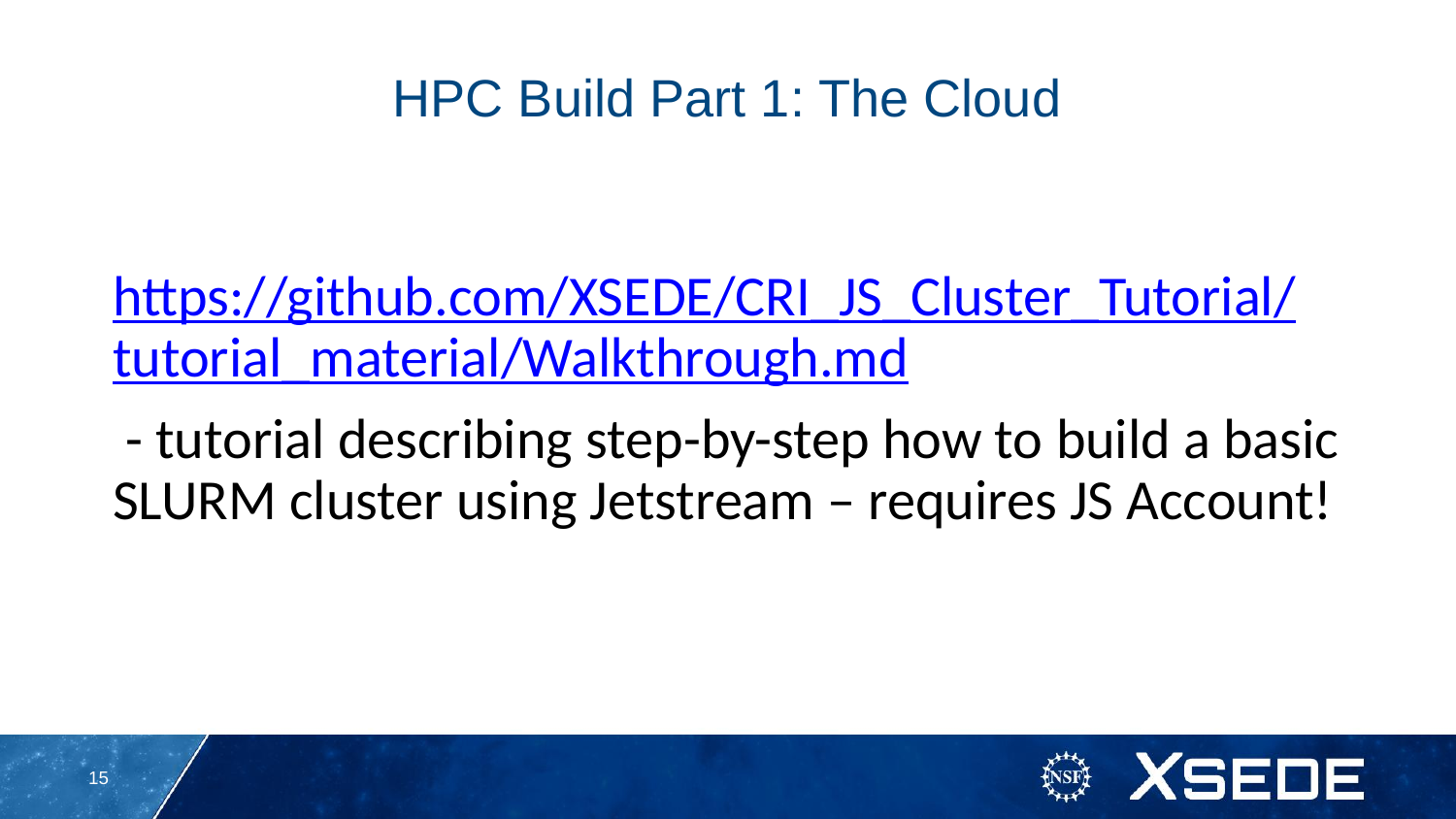

HPC Build Part 1: The Cloud
https://github.com/XSEDE/CRI_JS_Cluster_Tutorial/tutorial_material/Walkthrough.md
 - tutorial describing step-by-step how to build a basic SLURM cluster using Jetstream – requires JS Account!
15